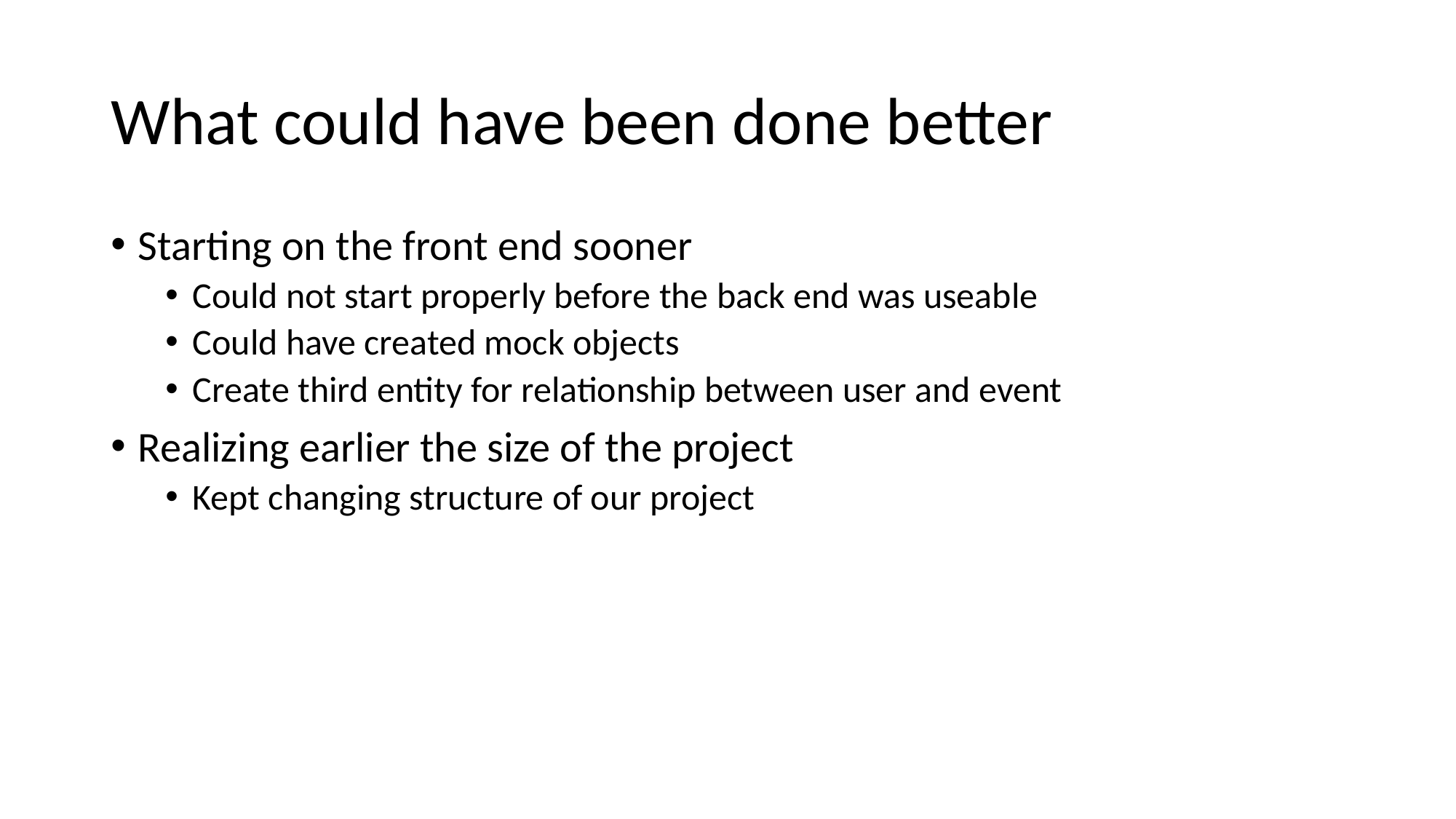

# What could have been done better
Starting on the front end sooner
Could not start properly before the back end was useable
Could have created mock objects
Create third entity for relationship between user and event
Realizing earlier the size of the project
Kept changing structure of our project